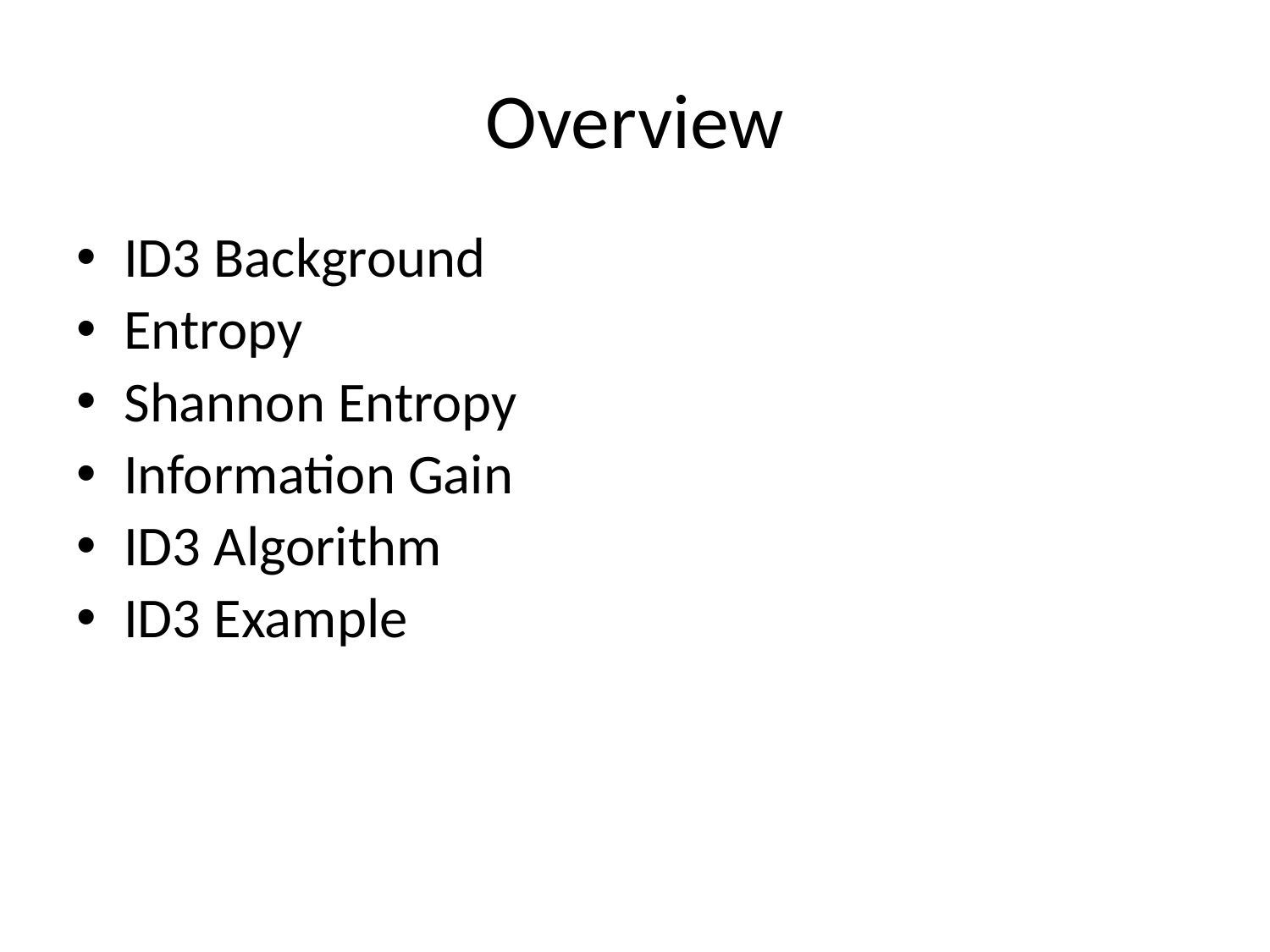

# Overview
ID3 Background
Entropy
Shannon Entropy
Information Gain
ID3 Algorithm
ID3 Example